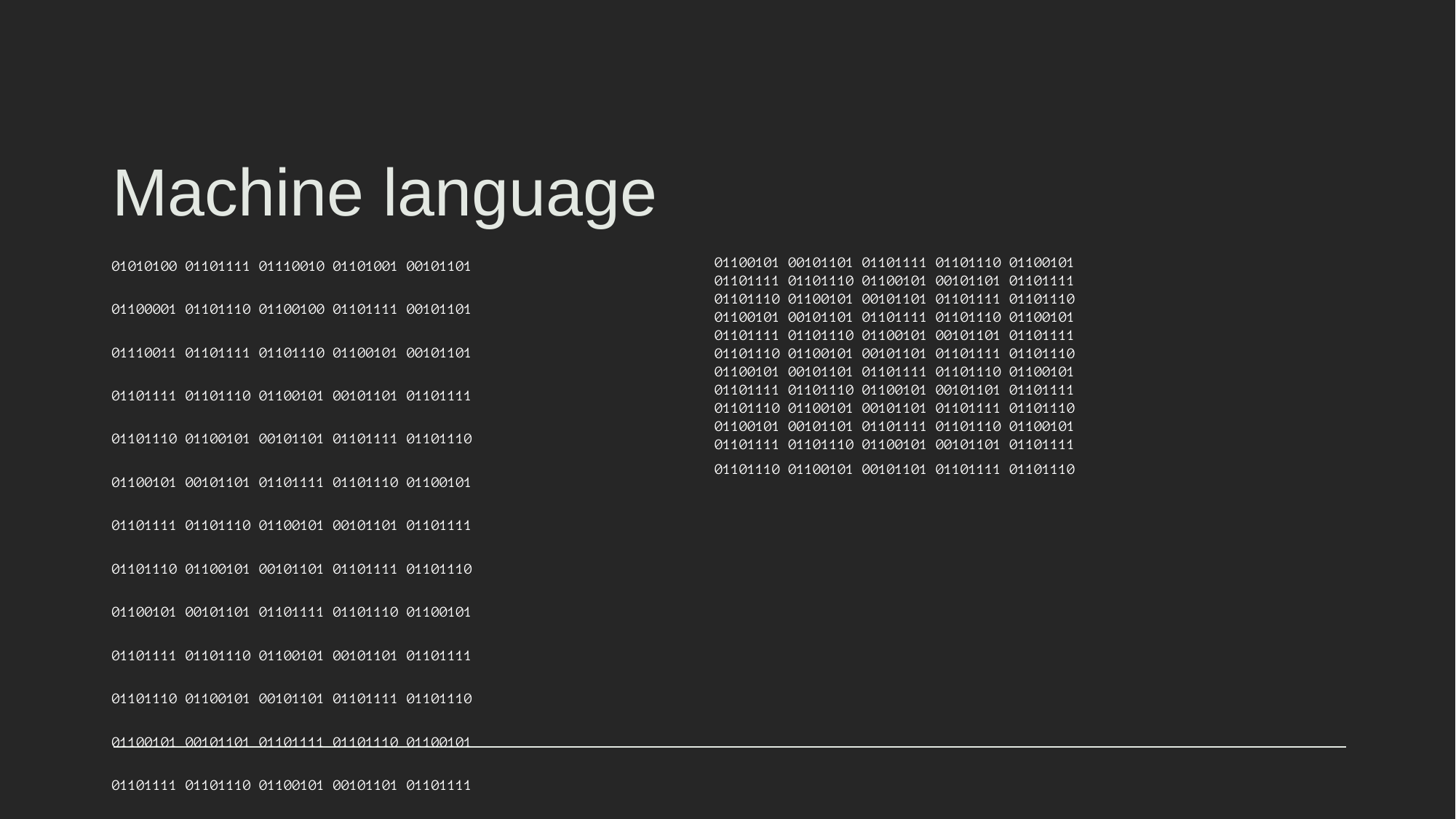

# Machine language
01010100 01101111 01110010 01101001 00101101
01100001 01101110 01100100 01101111 00101101
01110011 01101111 01101110 01100101 00101101
01101111 01101110 01100101 00101101 01101111
01101110 01100101 00101101 01101111 01101110
01100101 00101101 01101111 01101110 01100101
01101111 01101110 01100101 00101101 01101111
01101110 01100101 00101101 01101111 01101110
01100101 00101101 01101111 01101110 01100101
01101111 01101110 01100101 00101101 01101111
01101110 01100101 00101101 01101111 01101110
01100101 00101101 01101111 01101110 01100101
01101111 01101110 01100101 00101101 01101111
01101110 01100101 00101101 01101111 01101110

01100101 00101101 01101111 01101110 01100101
01101111 01101110 01100101 00101101 01101111
01101110 01100101 00101101 01101111 01101110
01100101 00101101 01101111 01101110 01100101
01101111 01101110 01100101 00101101 01101111
01101110 01100101 00101101 01101111 01101110
01100101 00101101 01101111 01101110 01100101
01101111 01101110 01100101 00101101 01101111
01101110 01100101 00101101 01101111 01101110
01100101 00101101 01101111 01101110 01100101
01101111 01101110 01100101 00101101 01101111
01101110 01100101 00101101 01101111 01101110